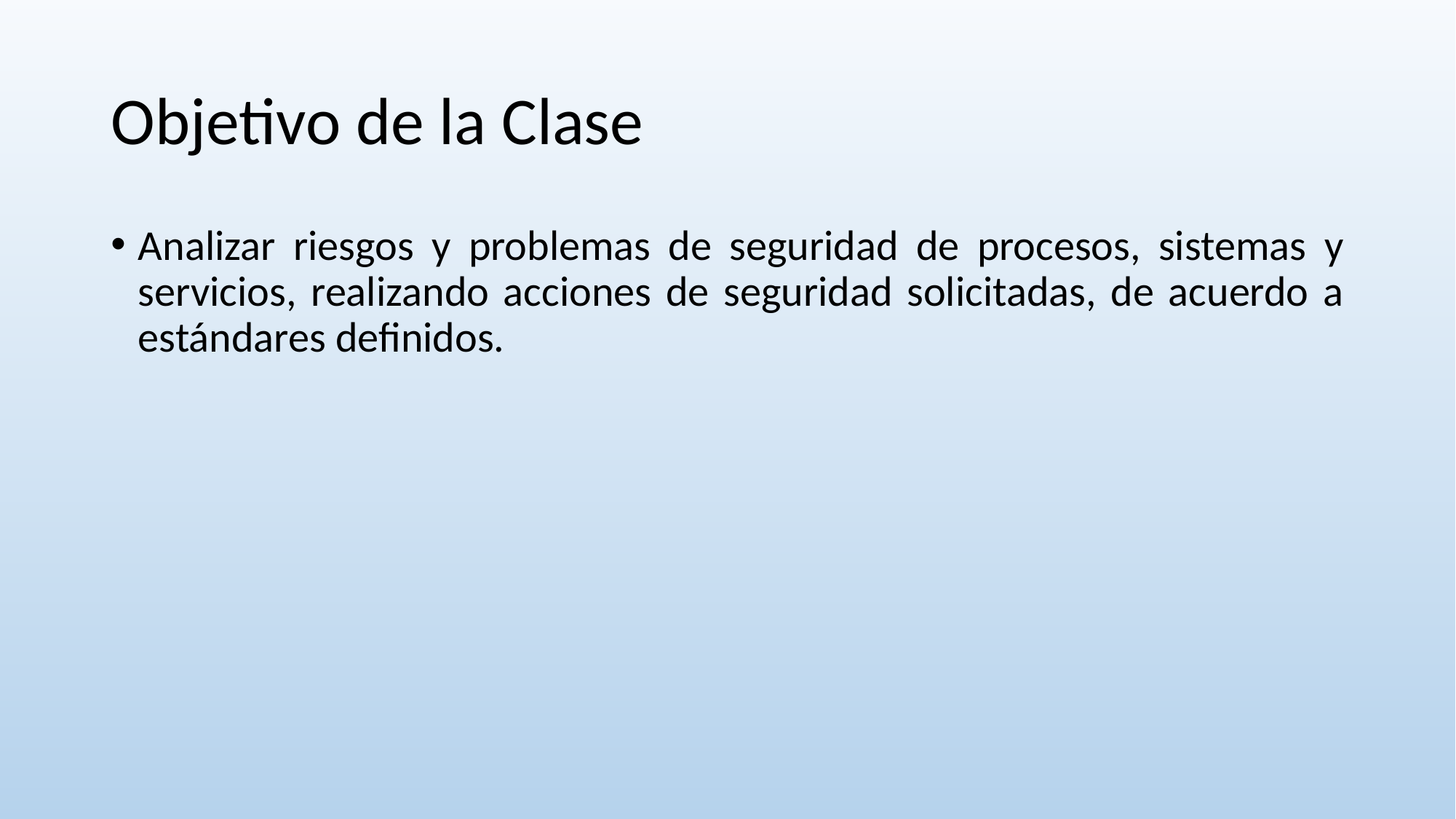

# Objetivo de la Clase
Analizar riesgos y problemas de seguridad de procesos, sistemas y servicios, realizando acciones de seguridad solicitadas, de acuerdo a estándares definidos.